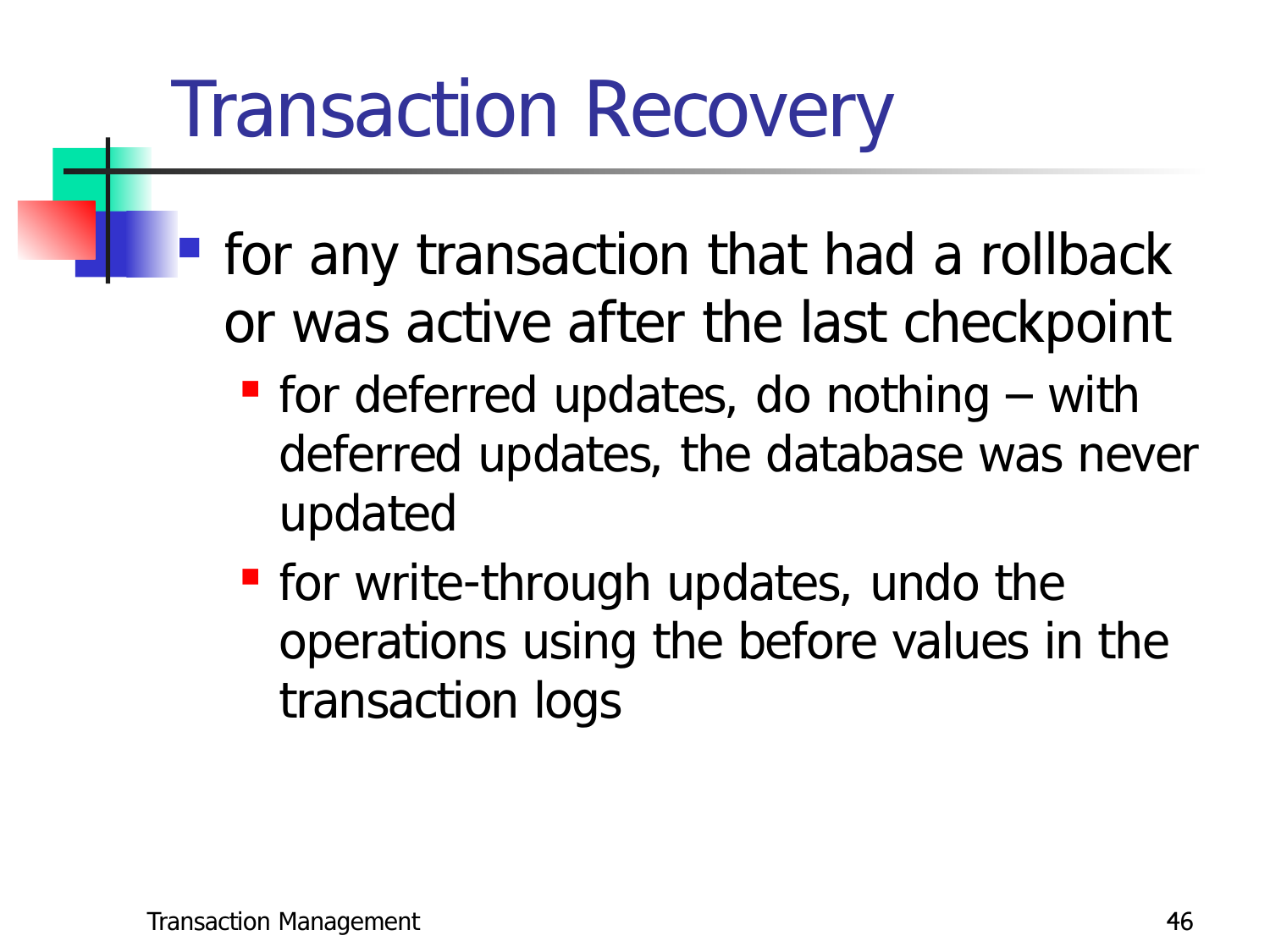

# Transaction Recovery
for any transaction that had a rollback or was active after the last checkpoint
for deferred updates, do nothing – with deferred updates, the database was never updated
for write-through updates, undo the operations using the before values in the transaction logs
Transaction Management
46